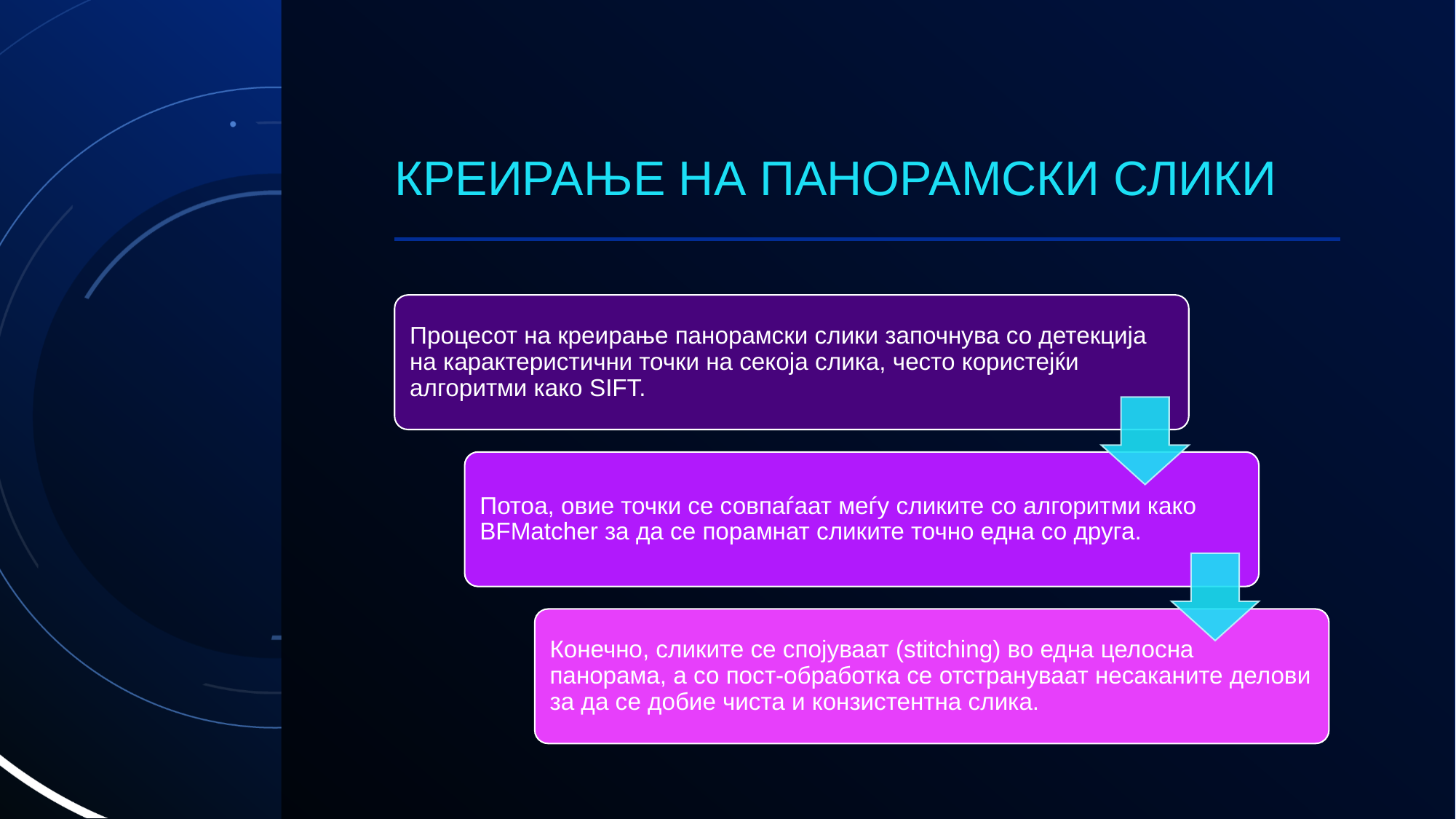

# Креирање на панорамски слики
Процесот на креирање панорамски слики започнува со детекција на карактеристични точки на секоја слика, често користејќи алгоритми како SIFT.
Потоа, овие точки се совпаѓаат меѓу сликите со алгоритми како BFMatcher за да се порамнат сликите точно една со друга.
Конечно, сликите се спојуваат (stitching) во една целосна панорама, а со пост-обработка се отстрануваат несаканите делови за да се добие чиста и конзистентна слика.